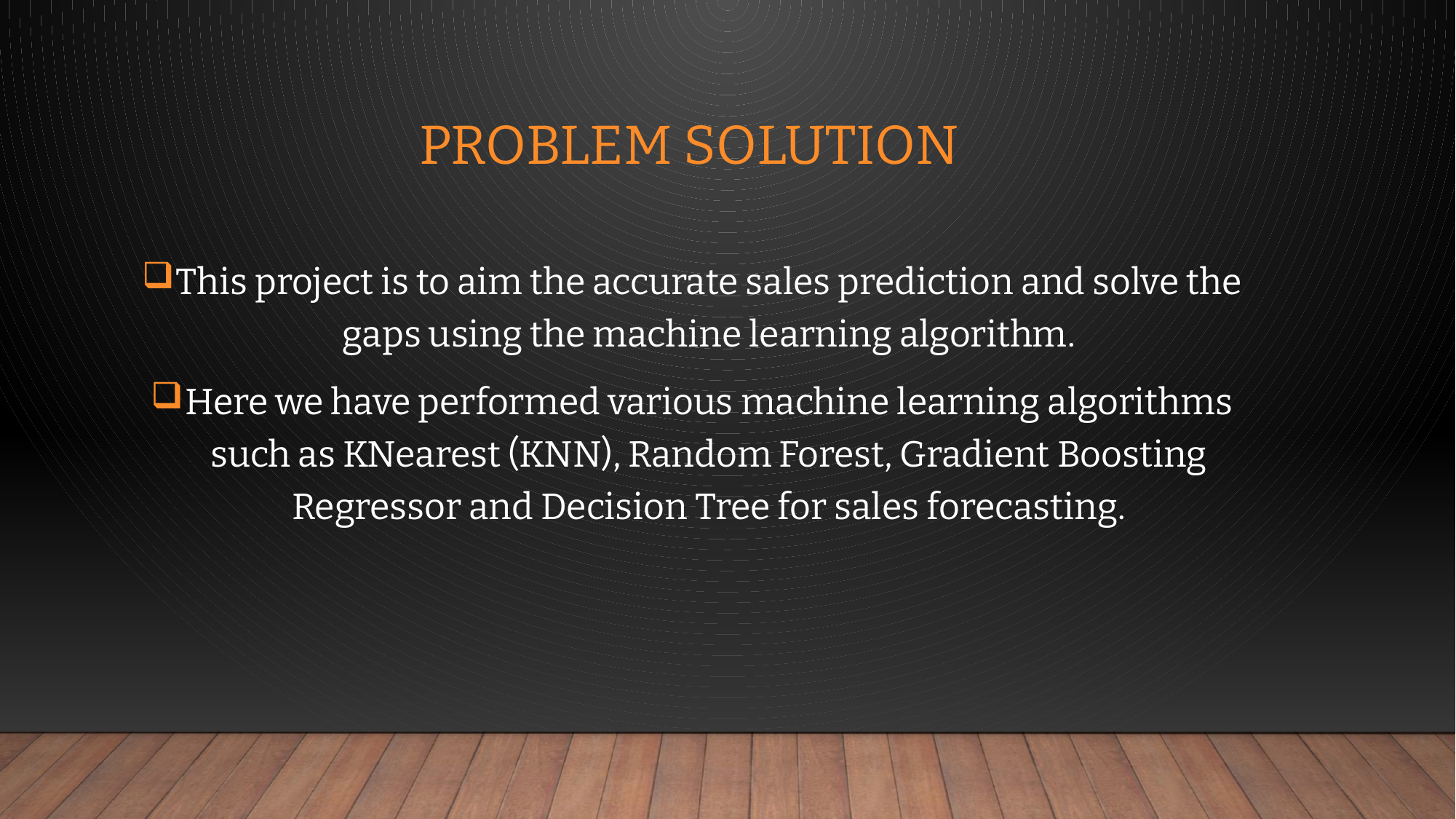

# Problem Solution
This project is to aim the accurate sales prediction and solve the gaps using the machine learning algorithm.
Here we have performed various machine learning algorithms such as KNearest (KNN), Random Forest, Gradient Boosting Regressor and Decision Tree for sales forecasting.